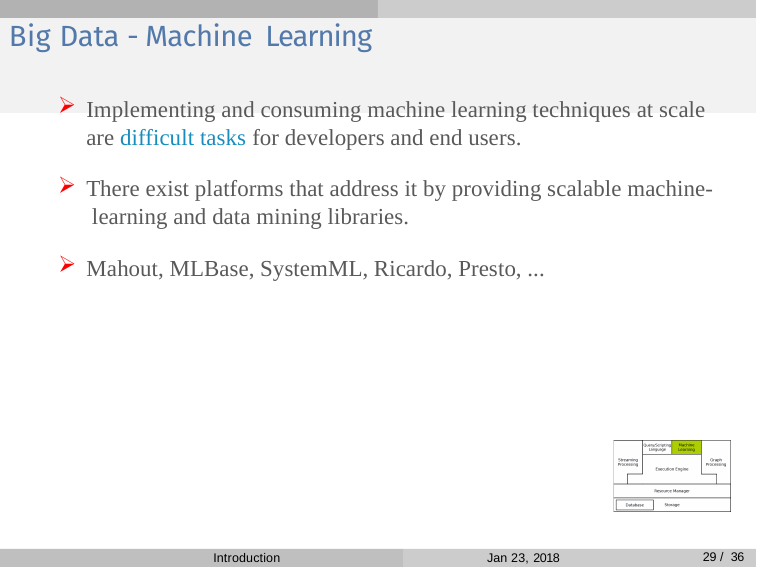

# Big Data - Machine Learning
Implementing and consuming machine learning techniques at scale  are difficult tasks for developers and end users.

There exist platforms that address it by providing scalable machine-  learning and data mining libraries.

Mahout, MLBase, SystemML, Ricardo, Presto, ...

29 / 36
Introduction
Jan 23, 2018